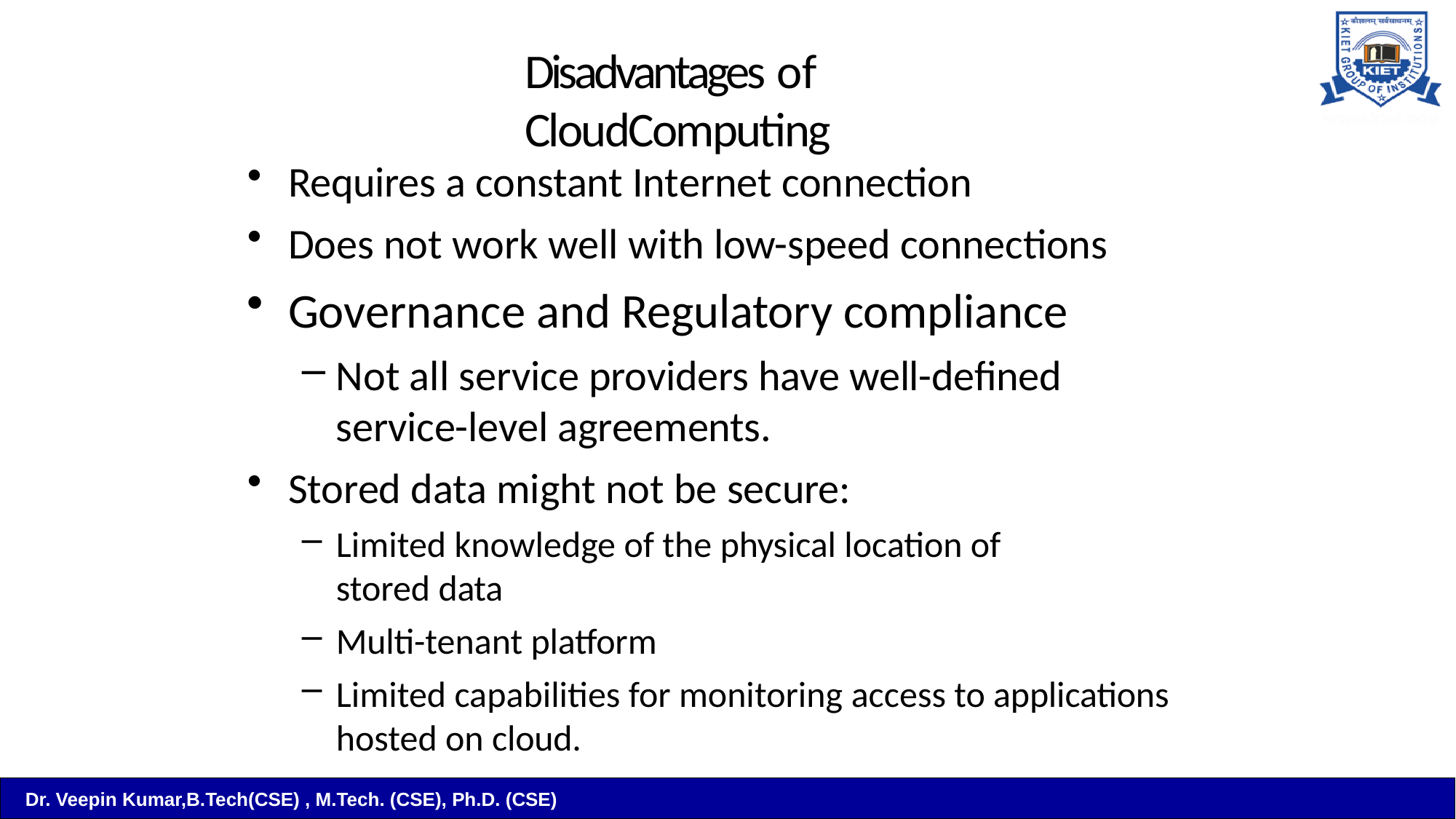

# Disadvantages of CloudComputing
Requires a constant Internet connection
Does not work well with low-speed connections
Governance and Regulatory compliance
Not all service providers have well-defined service-level agreements.
Stored data might not be secure:
Limited knowledge of the physical location of stored data
Multi-tenant platform
Limited capabilities for monitoring access to applications hosted on cloud.
Dr. Veepin Kumar,B.Tech(CSE) , M.Tech. (CSE), Ph.D. (CSE)